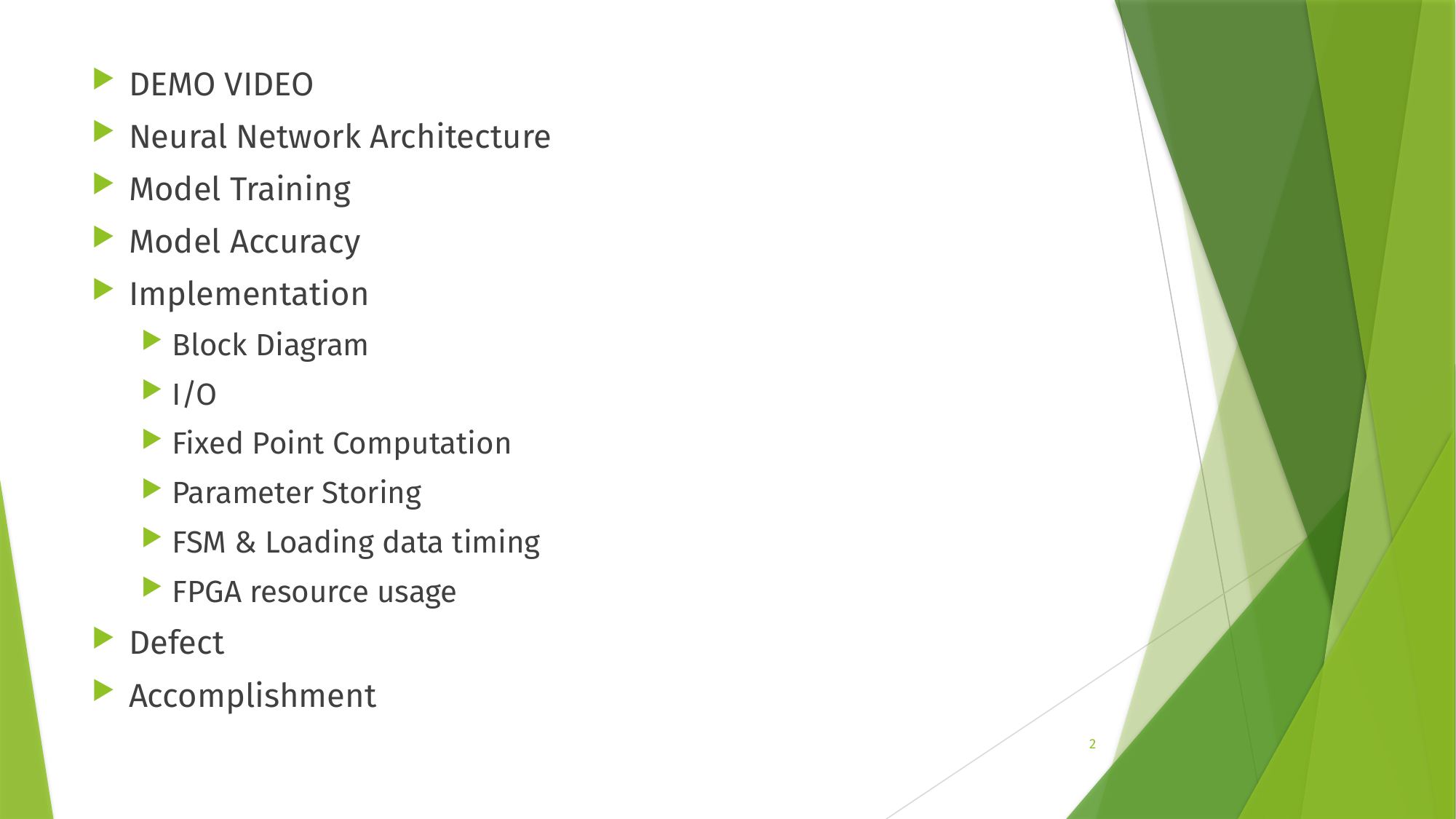

DEMO VIDEO
Neural Network Architecture
Model Training
Model Accuracy
Implementation
Block Diagram
I/O
Fixed Point Computation
Parameter Storing
FSM & Loading data timing
FPGA resource usage
Defect
Accomplishment
2